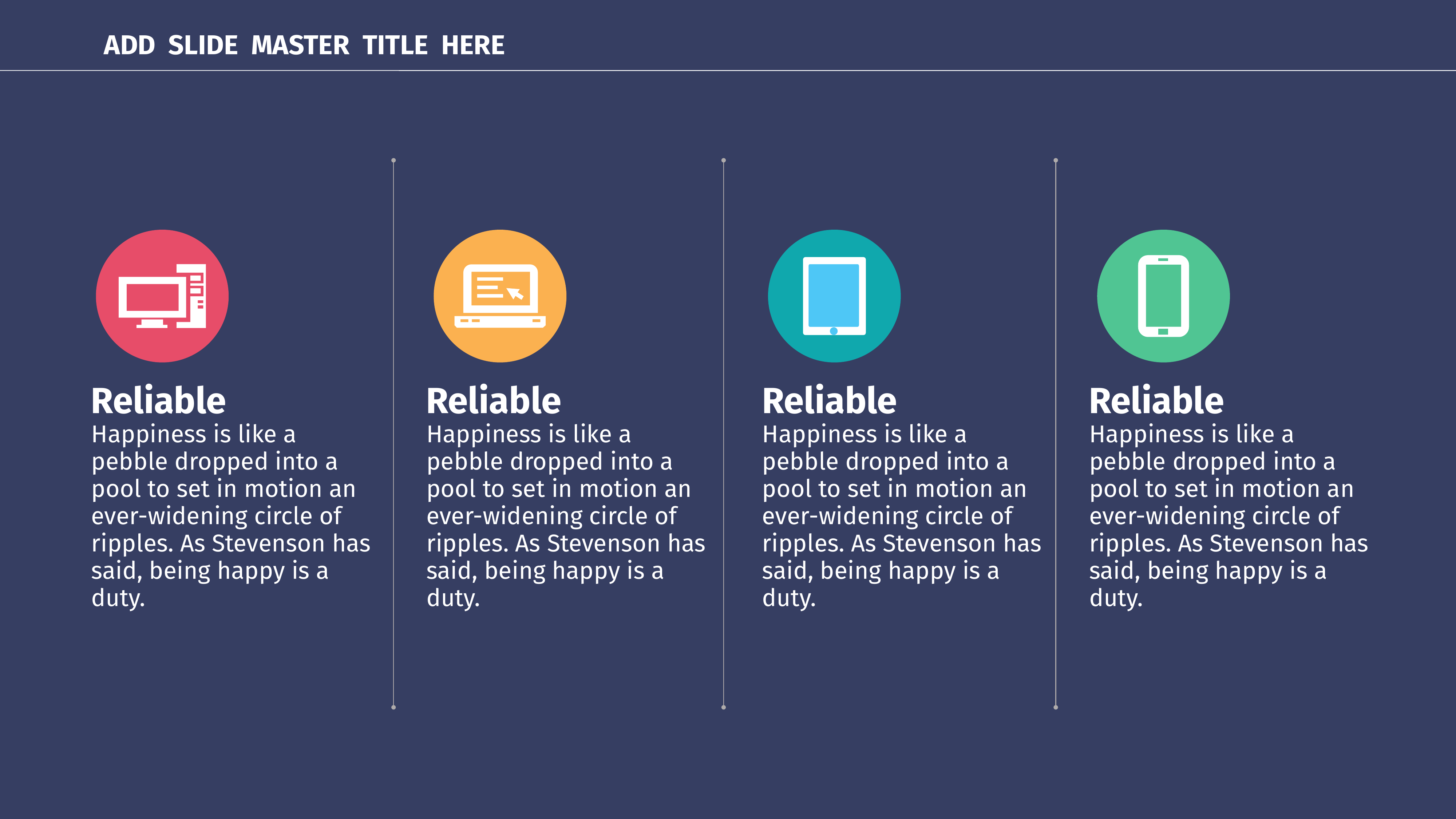

ADD  SLIDE  MASTER  TITLE  HERE

Reliable
Happiness is like a pebble dropped into a pool to set in motion an ever-widening circle of ripples. As Stevenson has said, being happy is a duty.
Reliable
Happiness is like a pebble dropped into a pool to set in motion an ever-widening circle of ripples. As Stevenson has said, being happy is a duty.
Reliable
Happiness is like a pebble dropped into a pool to set in motion an ever-widening circle of ripples. As Stevenson has said, being happy is a duty.
Reliable
Happiness is like a pebble dropped into a pool to set in motion an ever-widening circle of ripples. As Stevenson has said, being happy is a duty.